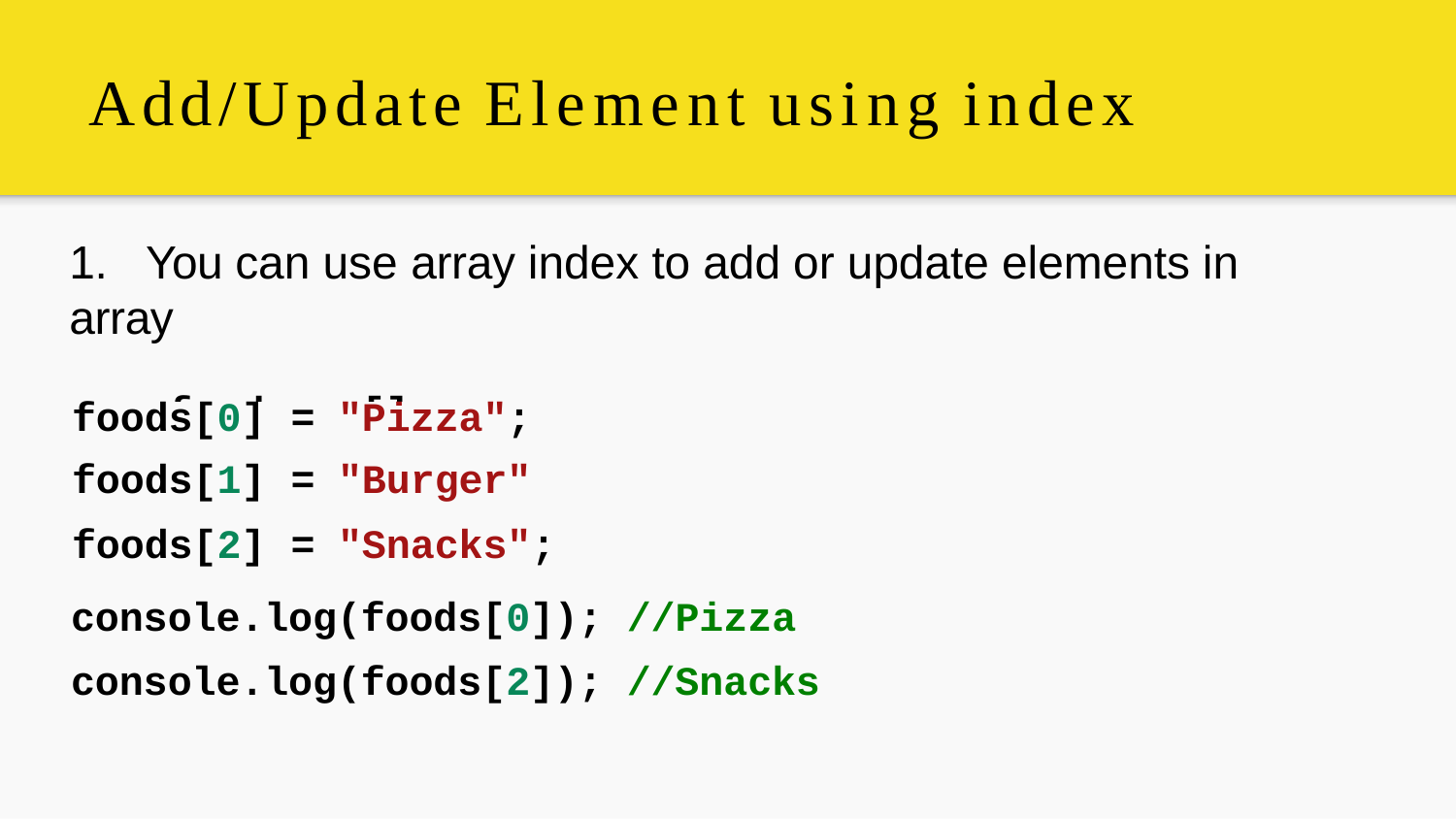

# Add/Update Element using index

1.	You can use array index to add or update elements in array
var foods = [];
| foods[0] | = | "Pizza"; |
| --- | --- | --- |
| foods[1] | = | "Burger" |
| foods[2] | = | "Snacks"; |
console.log(foods[0]); //Pizza  console.log(foods[2]); //Snacks